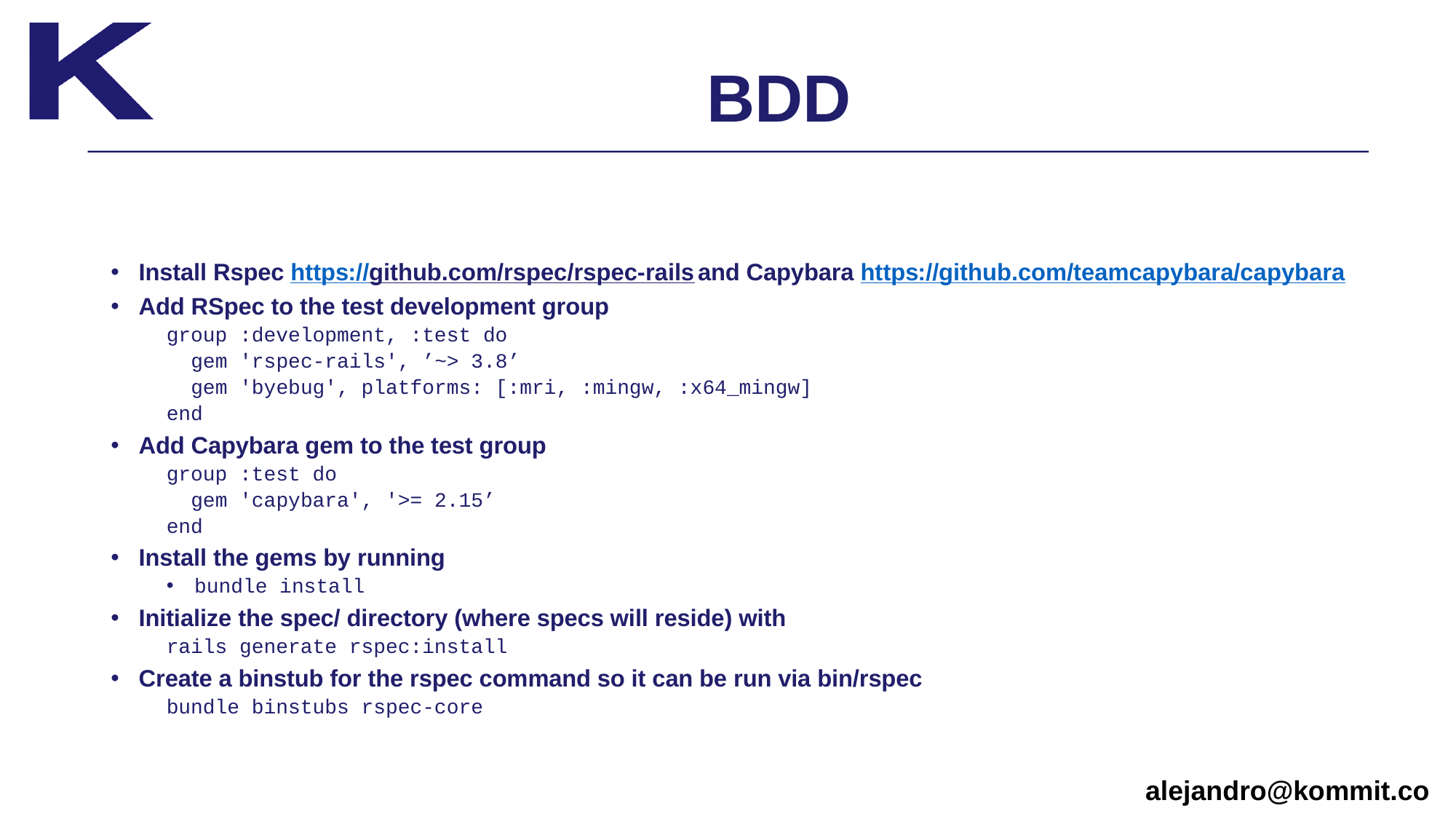

# BDD

Install Rspec https://github.com/rspec/rspec-rails and Capybara https://github.com/teamcapybara/capybara
Add RSpec to the test development group
group :development, :test do
  gem 'rspec-rails', ’~> 3.8’
  gem 'byebug', platforms: [:mri, :mingw, :x64_mingw]
end
Add Capybara gem to the test group
group :test do
  gem 'capybara', '>= 2.15’
end
Install the gems by running
bundle install
Initialize the spec/ directory (where specs will reside) with
rails generate rspec:install
Create a binstub for the rspec command so it can be run via bin/rspec
bundle binstubs rspec-core
alejandro@kommit.co